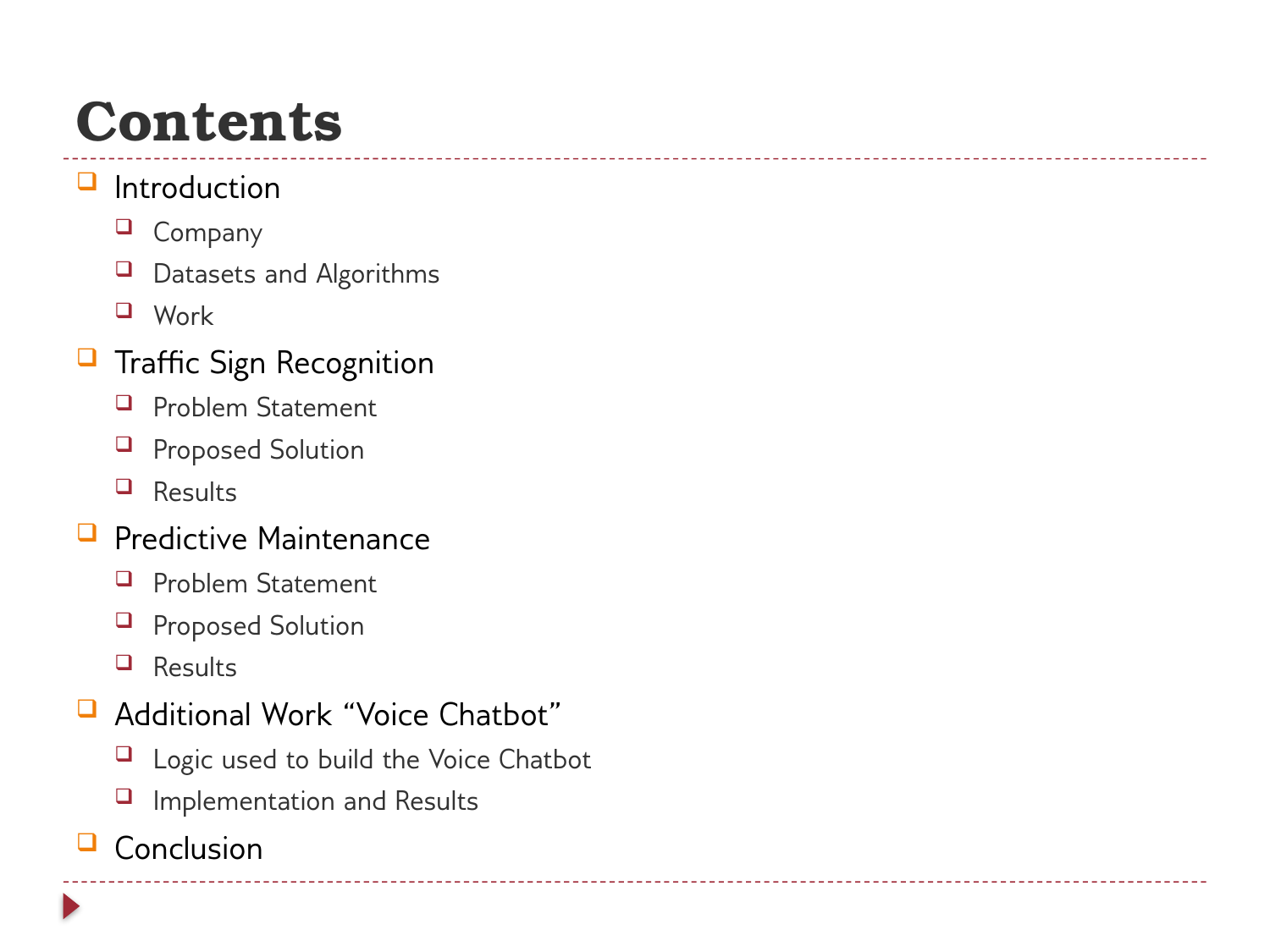

# Contents
Introduction
Company
Datasets and Algorithms
Work
Traffic Sign Recognition
Problem Statement
Proposed Solution
Results
Predictive Maintenance
Problem Statement
Proposed Solution
Results
Additional Work “Voice Chatbot”
Logic used to build the Voice Chatbot
Implementation and Results
Conclusion